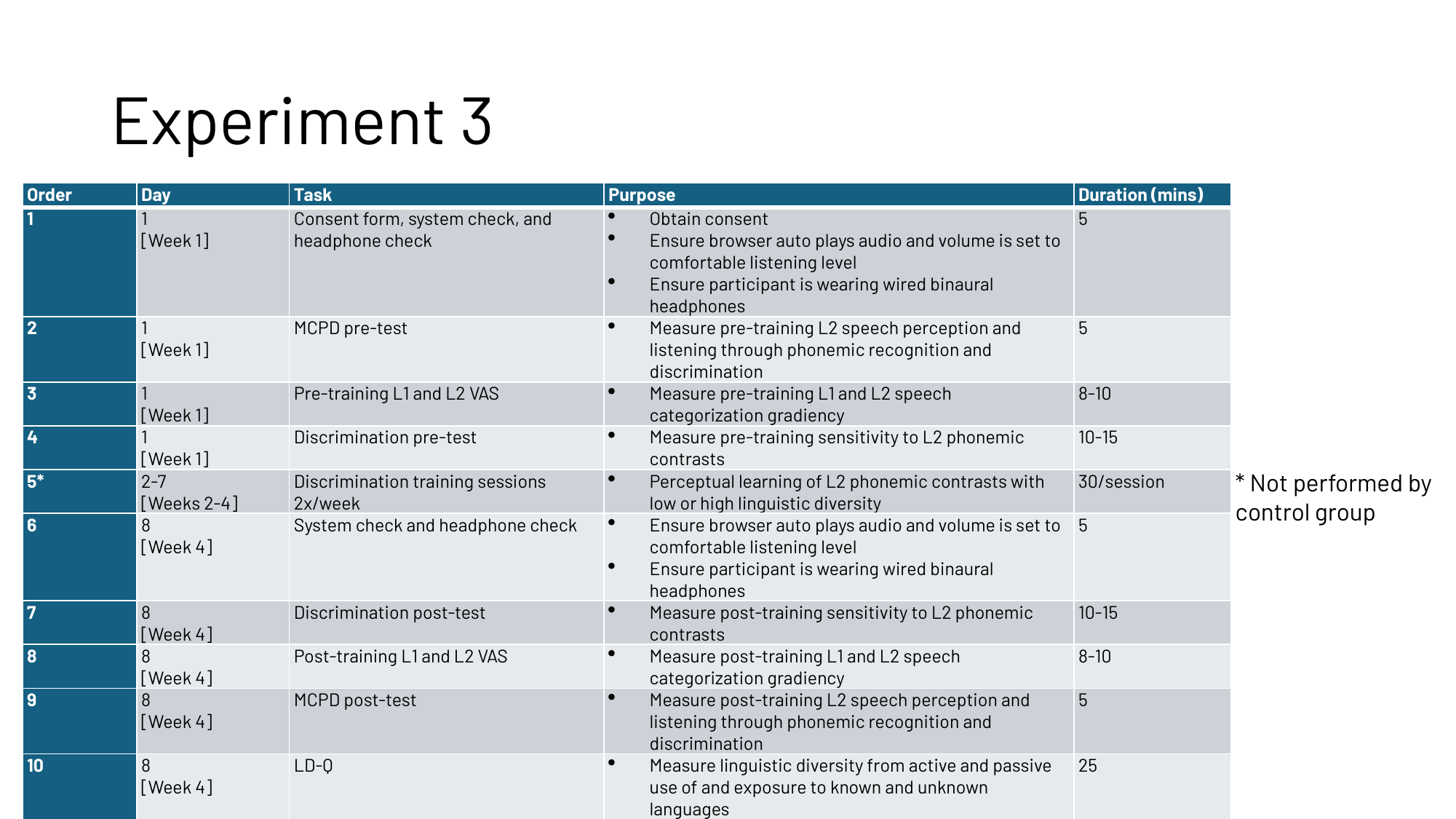

# Experiment 3
| Order | Day | Task | Purpose | Duration (mins) |
| --- | --- | --- | --- | --- |
| 1 | 1 [Week 1] | Consent form, system check, and headphone check | Obtain consent Ensure browser auto plays audio and volume is set to comfortable listening level Ensure participant is wearing wired binaural headphones | 5 |
| 2 | 1 [Week 1] | MCPD pre-test | Measure pre-training L2 speech perception and listening through phonemic recognition and discrimination | 5 |
| 3 | 1 [Week 1] | Pre-training L1 and L2 VAS | Measure pre-training L1 and L2 speech categorization gradiency | 8-10 |
| 4 | 1 [Week 1] | Discrimination pre-test | Measure pre-training sensitivity to L2 phonemic contrasts | 10-15 |
| 5\* | 2-7 [Weeks 2-4] | Discrimination training sessions 2x/week | Perceptual learning of L2 phonemic contrasts with low or high linguistic diversity | 30/session |
| 6 | 8 [Week 4] | System check and headphone check | Ensure browser auto plays audio and volume is set to comfortable listening level Ensure participant is wearing wired binaural headphones | 5 |
| 7 | 8 [Week 4] | Discrimination post-test | Measure post-training sensitivity to L2 phonemic contrasts | 10-15 |
| 8 | 8 [Week 4] | Post-training L1 and L2 VAS | Measure post-training L1 and L2 speech categorization gradiency | 8-10 |
| 9 | 8 [Week 4] | MCPD post-test | Measure post-training L2 speech perception and listening through phonemic recognition and discrimination | 5 |
| 10 | 8 [Week 4] | LD-Q | Measure linguistic diversity from active and passive use of and exposure to known and unknown languages | 25 |
* Not performed by control group